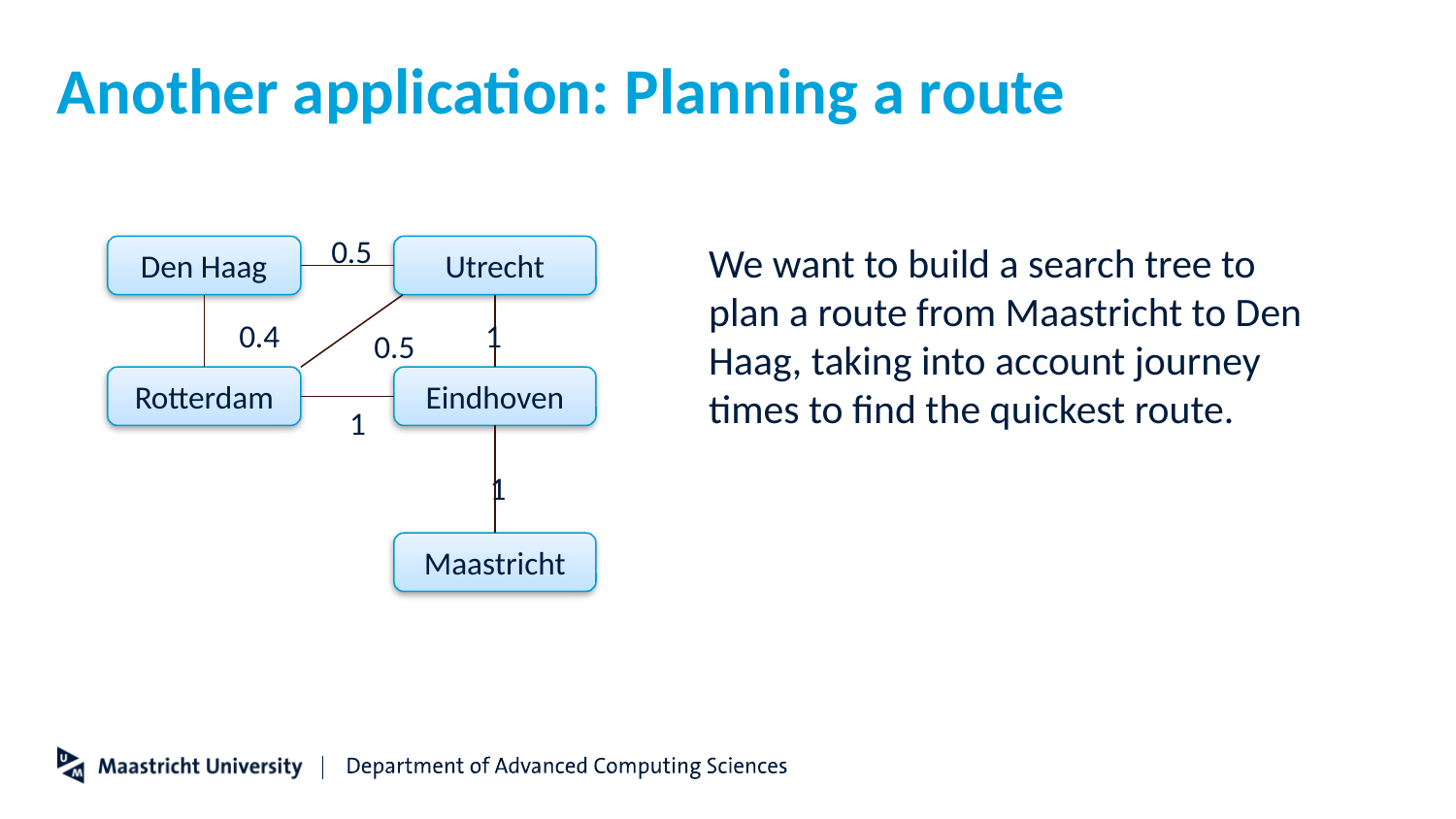

# Another application: Planning a route
0.5
We want to build a search tree to plan a route from Maastricht to Den Haag, taking into account journey times to find the quickest route.
Den Haag
Utrecht
0.4
1
0.5
Rotterdam
Eindhoven
1
1
Maastricht